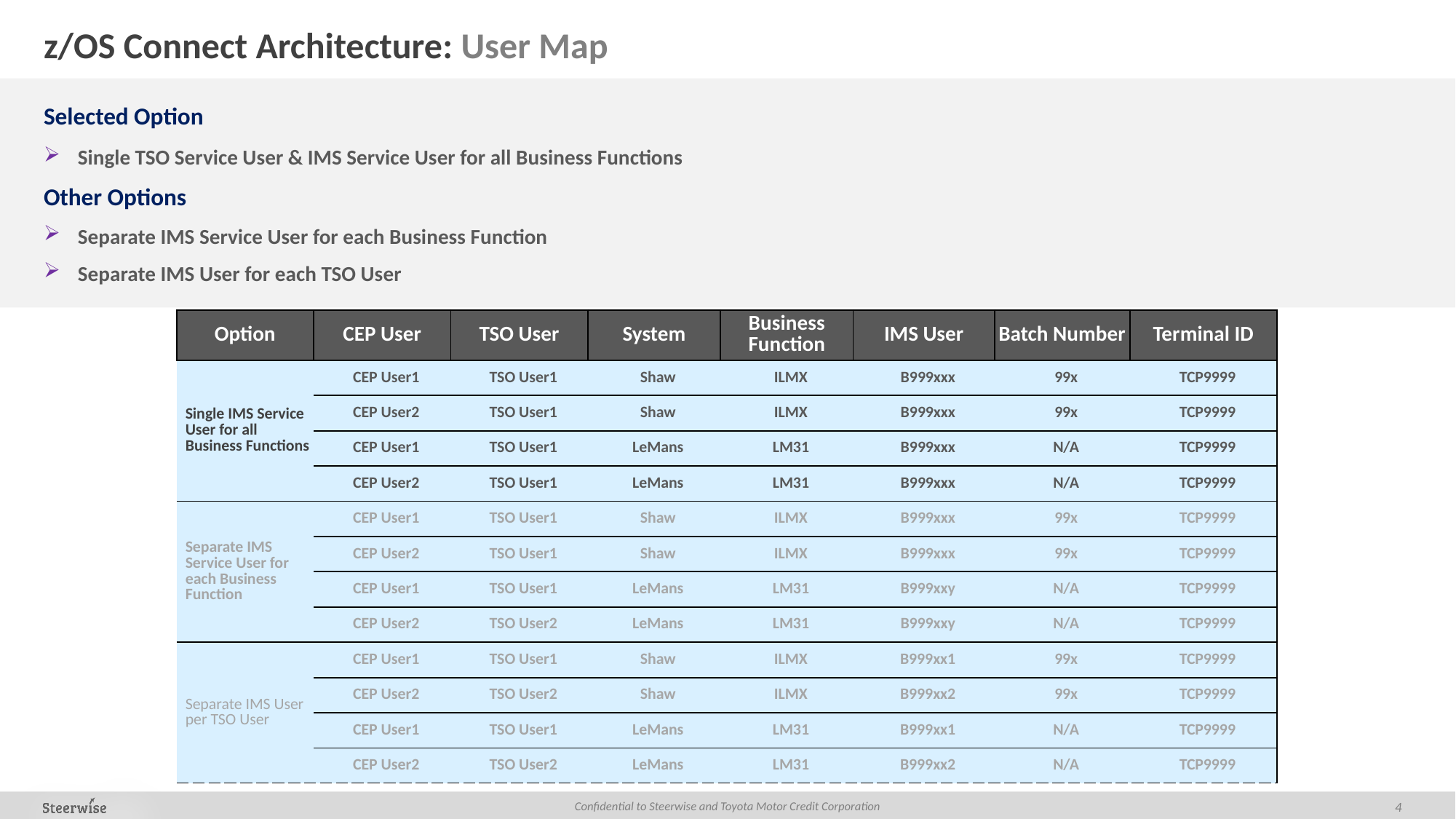

# z/OS Connect Architecture: User Map
Selected Option

Single TSO Service User & IMS Service User for all Business Functions
Other Options
Separate IMS Service User for each Business Function
Separate IMS User for each TSO User
| Option | CEP User | TSO User | System | Business Function | IMS User | Batch Number | Terminal ID |
| --- | --- | --- | --- | --- | --- | --- | --- |
| Single IMS Service User for all Business Functions | CEP User1 | TSO User1 | Shaw | ILMX | B999xxx | 99x | TCP9999 |
|  | CEP User2 | TSO User1 | Shaw | ILMX | B999xxx | 99x | TCP9999 |
|  | CEP User1 | TSO User1 | LeMans | LM31 | B999xxx | N/A | TCP9999 |
|  | CEP User2 | TSO User1 | LeMans | LM31 | B999xxx | N/A | TCP9999 |
| Separate IMS Service User for each Business Function | CEP User1 | TSO User1 | Shaw | ILMX | B999xxx | 99x | TCP9999 |
|  | CEP User2 | TSO User1 | Shaw | ILMX | B999xxx | 99x | TCP9999 |
|  | CEP User1 | TSO User1 | LeMans | LM31 | B999xxy | N/A | TCP9999 |
|  | CEP User2 | TSO User2 | LeMans | LM31 | B999xxy | N/A | TCP9999 |
| Separate IMS User per TSO User | CEP User1 | TSO User1 | Shaw | ILMX | B999xx1 | 99x | TCP9999 |
|  | CEP User2 | TSO User2 | Shaw | ILMX | B999xx2 | 99x | TCP9999 |
|  | CEP User1 | TSO User1 | LeMans | LM31 | B999xx1 | N/A | TCP9999 |
|  | CEP User2 | TSO User2 | LeMans | LM31 | B999xx2 | N/A | TCP9999 |
4